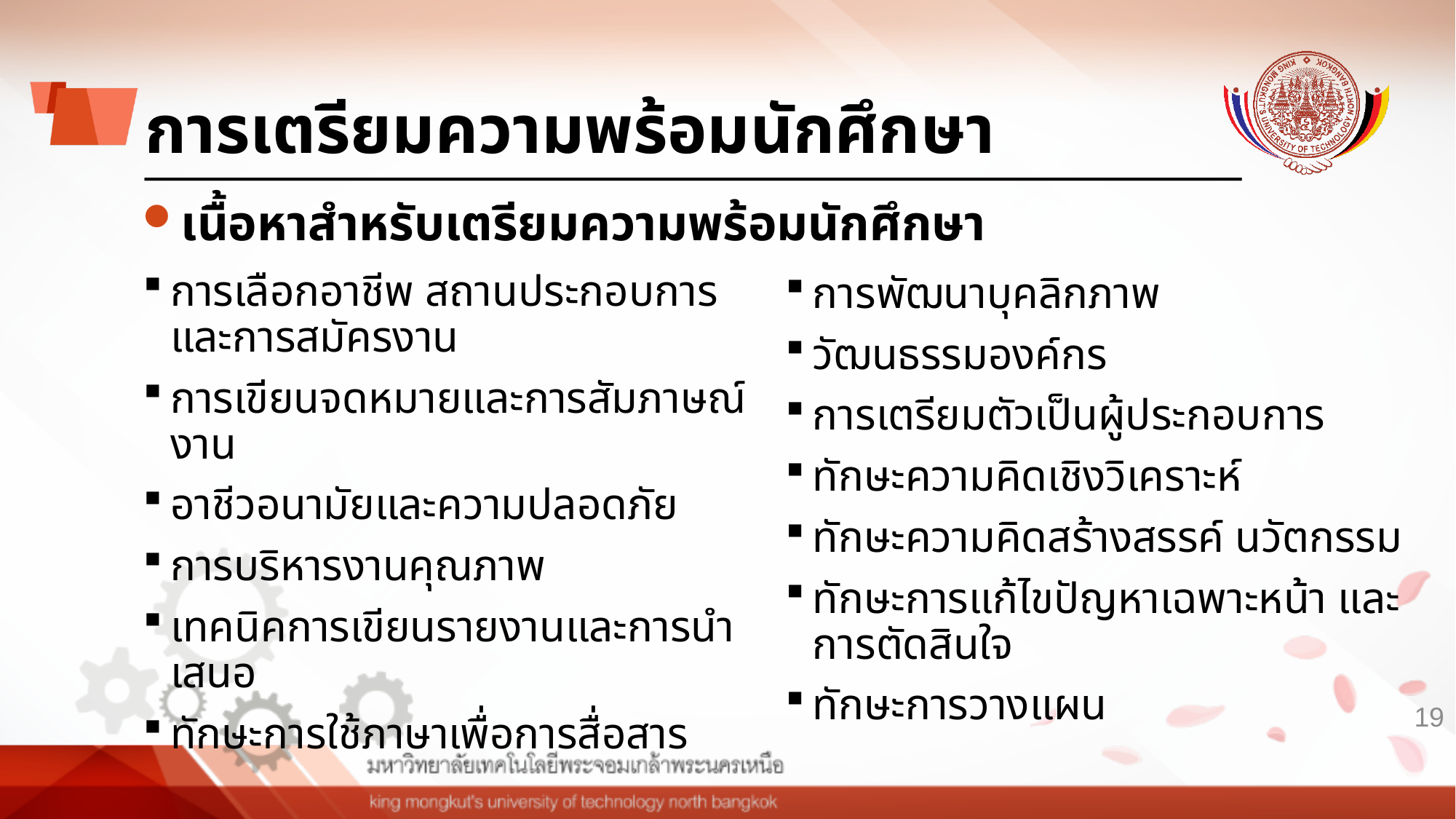

# การเตรียมความพร้อมนักศึกษา
เนื้อหาสำหรับเตรียมความพร้อมนักศึกษา
การเลือกอาชีพ สถานประกอบการ และการสมัครงาน
การเขียนจดหมายและการสัมภาษณ์งาน
อาชีวอนามัยและความปลอดภัย
การบริหารงานคุณภาพ
เทคนิคการเขียนรายงานและการนำเสนอ
ทักษะการใช้ภาษาเพื่อการสื่อสาร
การพัฒนาบุคลิกภาพ
วัฒนธรรมองค์กร
การเตรียมตัวเป็นผู้ประกอบการ
ทักษะความคิดเชิงวิเคราะห์
ทักษะความคิดสร้างสรรค์ นวัตกรรม
ทักษะการแก้ไขปัญหาเฉพาะหน้า และการตัดสินใจ
ทักษะการวางแผน
19